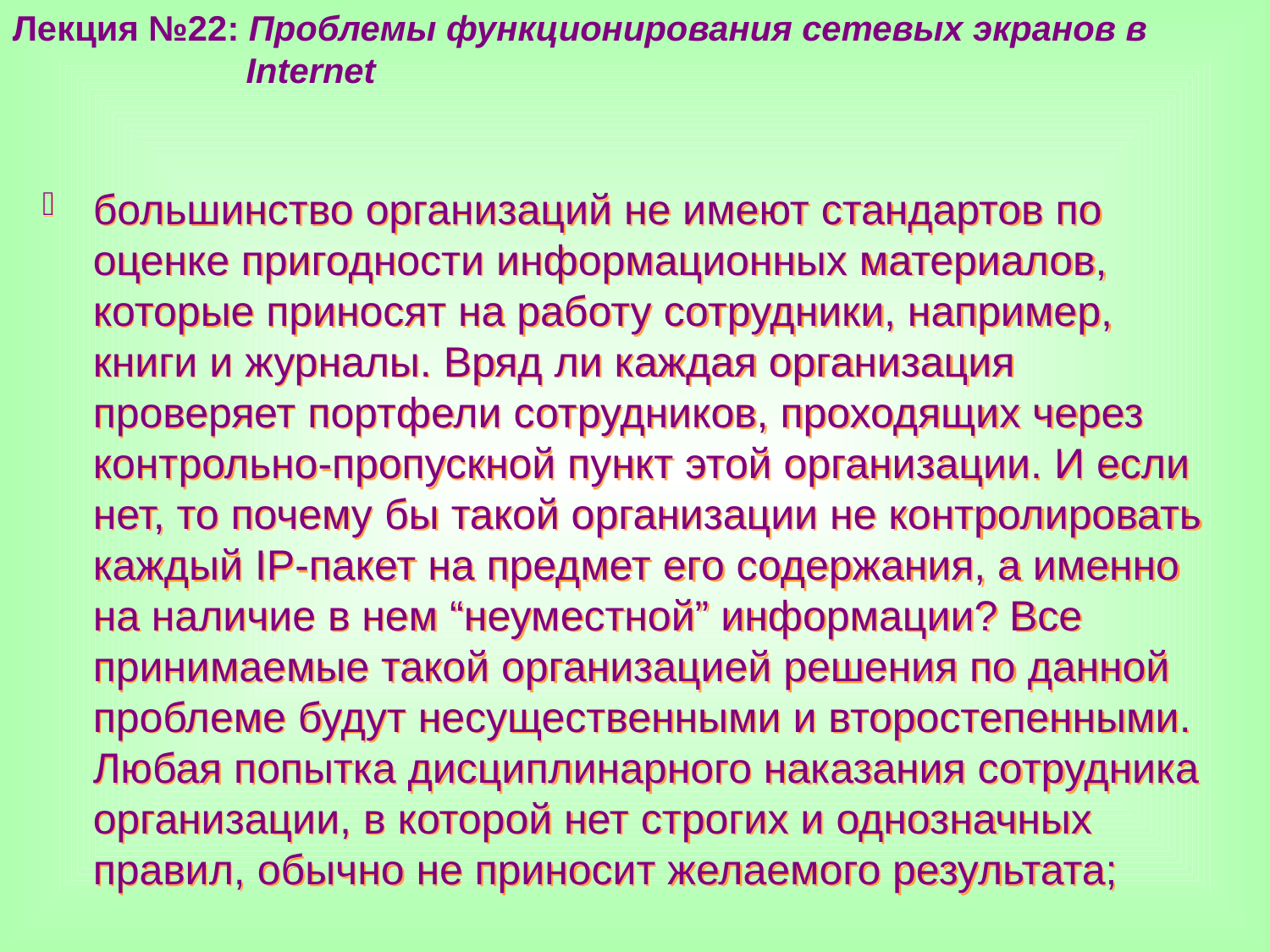

Лекция №22: Проблемы функционирования сетевых экранов в
                        Internet
большинство организаций не имеют стандартов по оценке пригодности информационных материалов, которые приносят на работу сотрудники, например, книги и журналы. Вряд ли каждая организация проверяет портфели сотрудников, проходящих через контрольно-пропускной пункт этой организации. И если нет, то почему бы такой организации не контролировать каждый IP-пакет на предмет его содержания, а именно на наличие в нем “неуместной” информации? Все принимаемые такой организацией решения по данной проблеме будут несущественными и второстепенными. Любая попытка дисциплинарного наказания сотрудника организации, в которой нет строгих и однозначных правил, обычно не приносит желаемого результата;